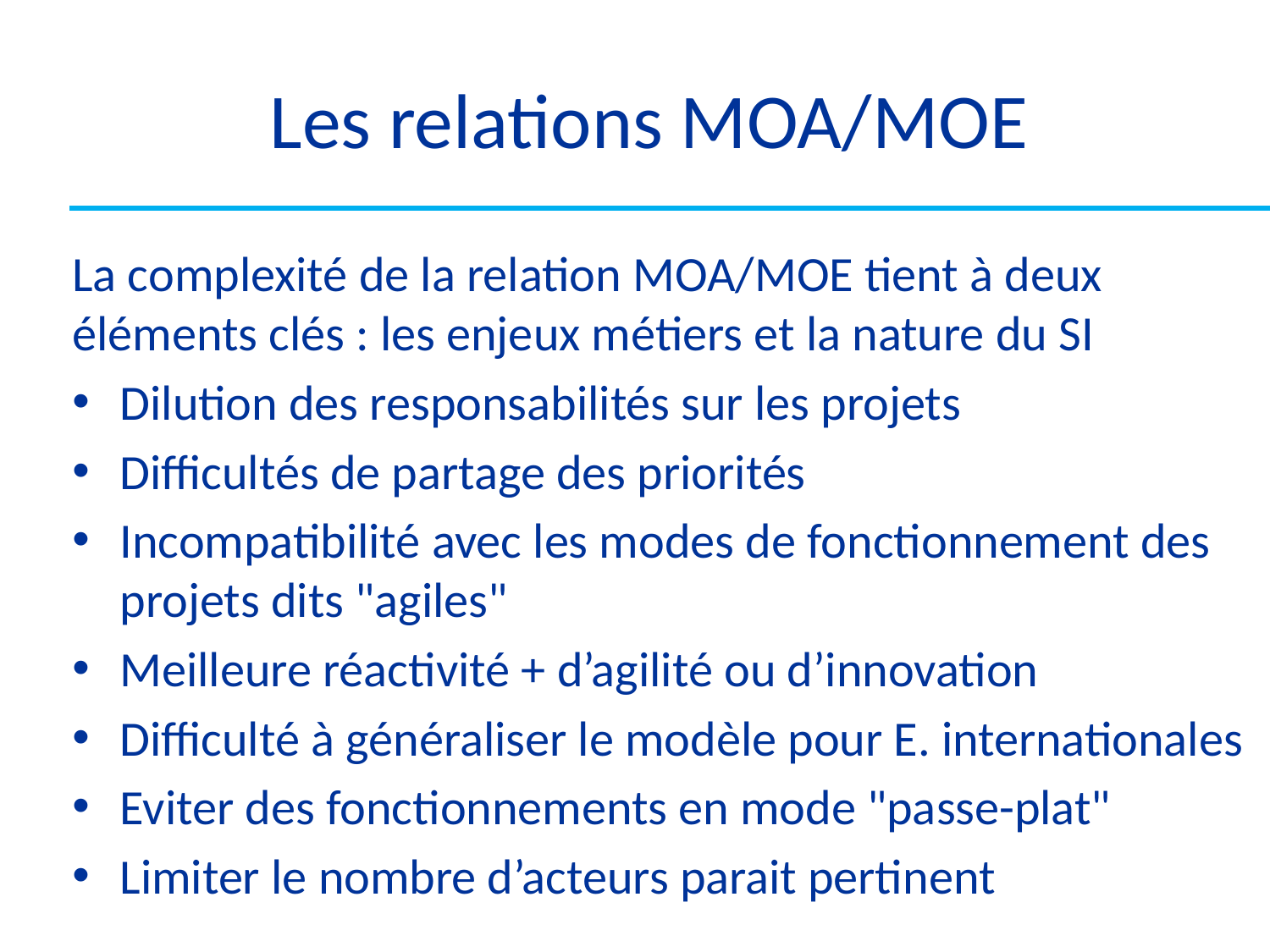

# Les relations MOA/MOE
La complexité de la relation MOA/MOE tient à deux éléments clés : les enjeux métiers et la nature du SI
Dilution des responsabilités sur les projets
Difficultés de partage des priorités
Incompatibilité avec les modes de fonctionnement des projets dits "agiles"
Meilleure réactivité + d’agilité ou d’innovation
Difficulté à généraliser le modèle pour E. internationales
Eviter des fonctionnements en mode "passe-plat"
Limiter le nombre d’acteurs parait pertinent